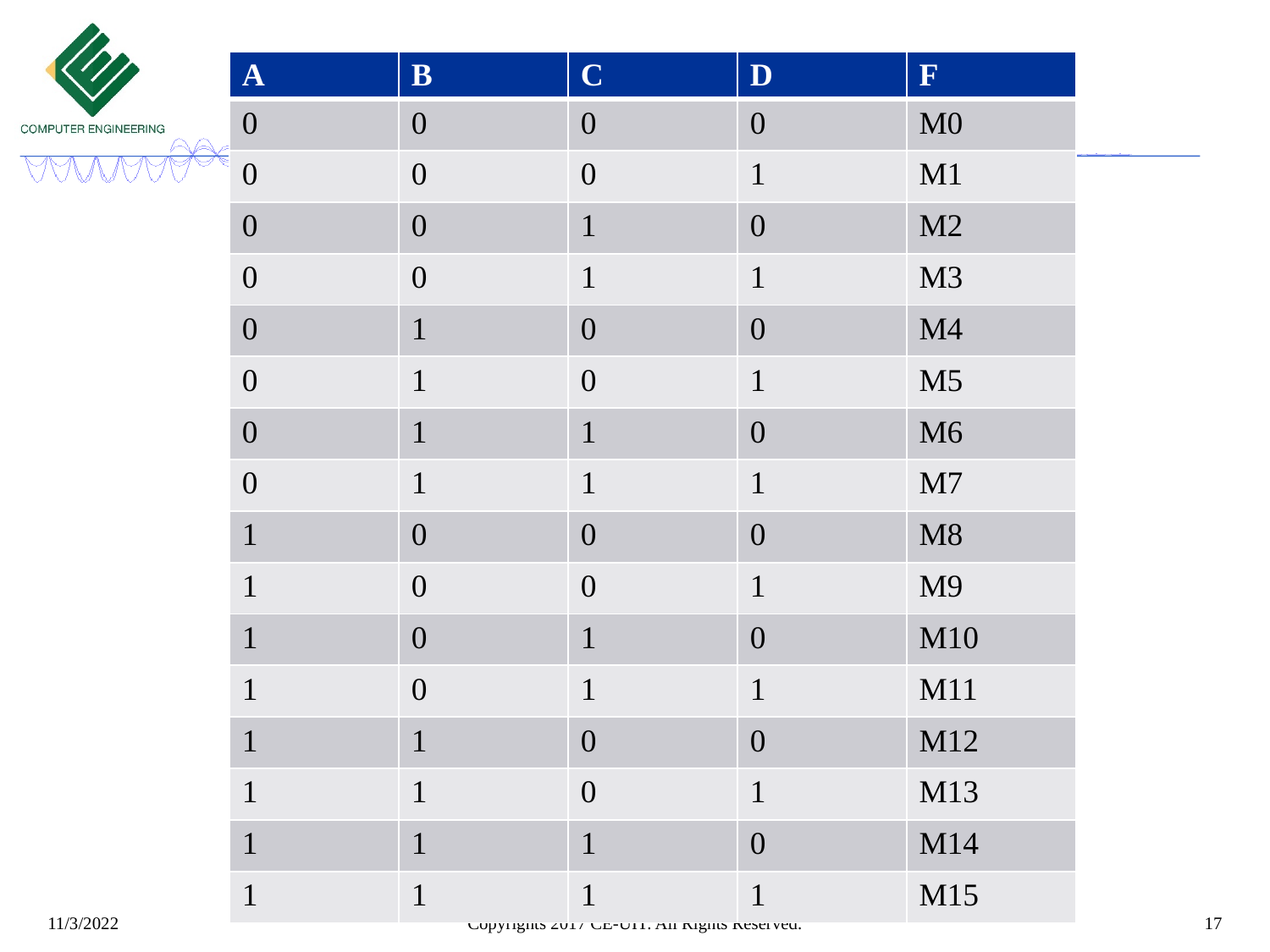

| A | B | C | D | F |
| --- | --- | --- | --- | --- |
| 0 | 0 | 0 | 0 | M0 |
| 0 | 0 | 0 | 1 | M1 |
| 0 | 0 | 1 | 0 | M2 |
| 0 | 0 | 1 | 1 | M3 |
| 0 | 1 | 0 | 0 | M4 |
| 0 | 1 | 0 | 1 | M5 |
| 0 | 1 | 1 | 0 | M6 |
| 0 | 1 | 1 | 1 | M7 |
| 1 | 0 | 0 | 0 | M8 |
| 1 | 0 | 0 | 1 | M9 |
| 1 | 0 | 1 | 0 | M10 |
| 1 | 0 | 1 | 1 | M11 |
| 1 | 1 | 0 | 0 | M12 |
| 1 | 1 | 0 | 1 | M13 |
| 1 | 1 | 1 | 0 | M14 |
| 1 | 1 | 1 | 1 | M15 |
Copyrights 2017 CE-UIT. All Rights Reserved.
17
11/3/2022